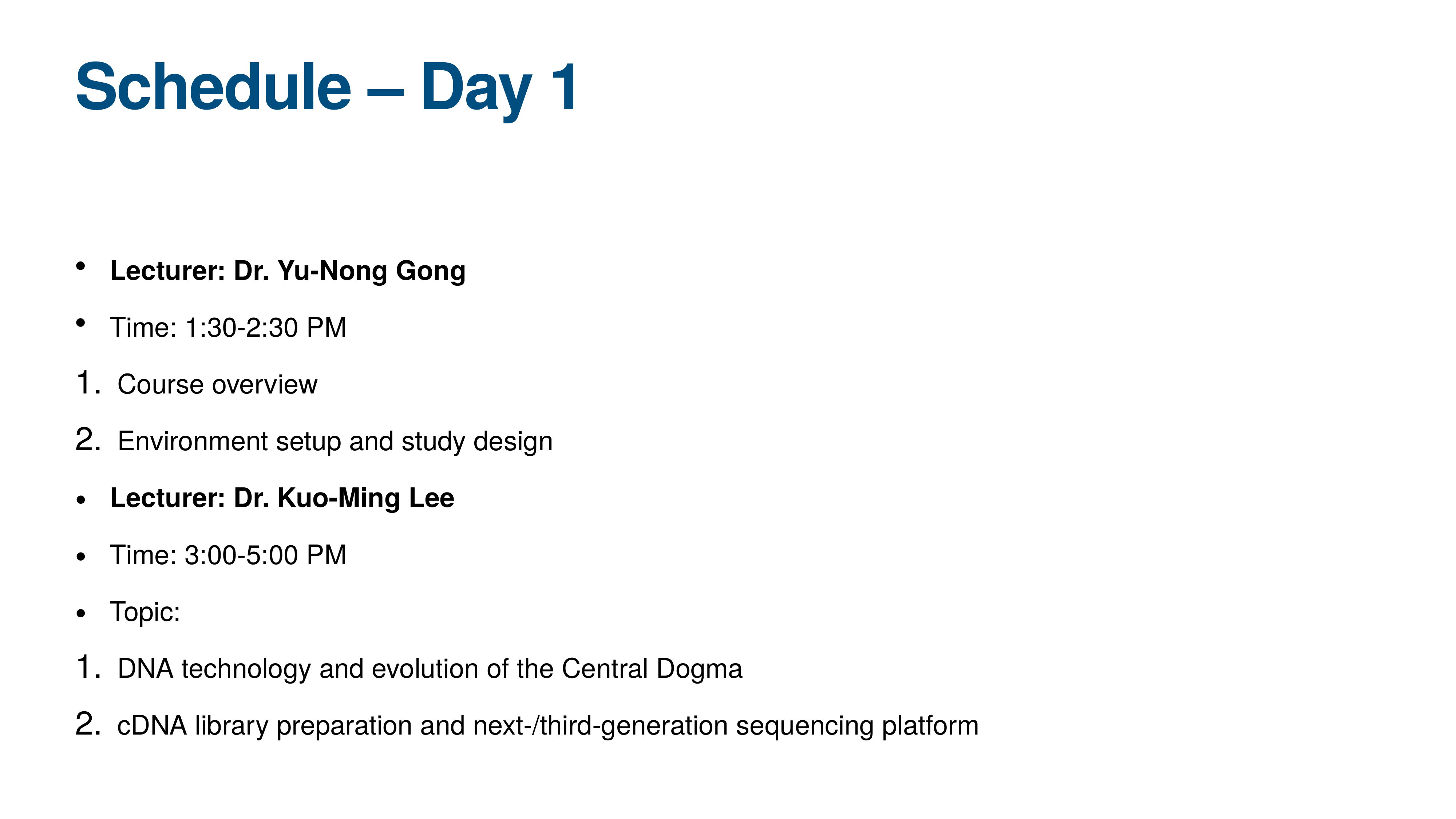

# Schedule – Day 1
Lecturer: Dr. Yu-Nong Gong
Time: 1:30-2:30 PM
Course overview
Environment setup and study design
Lecturer: Dr. Kuo-Ming Lee
Time: 3:00-5:00 PM
Topic:
DNA technology and evolution of the Central Dogma
cDNA library preparation and next-/third-generation sequencing platform